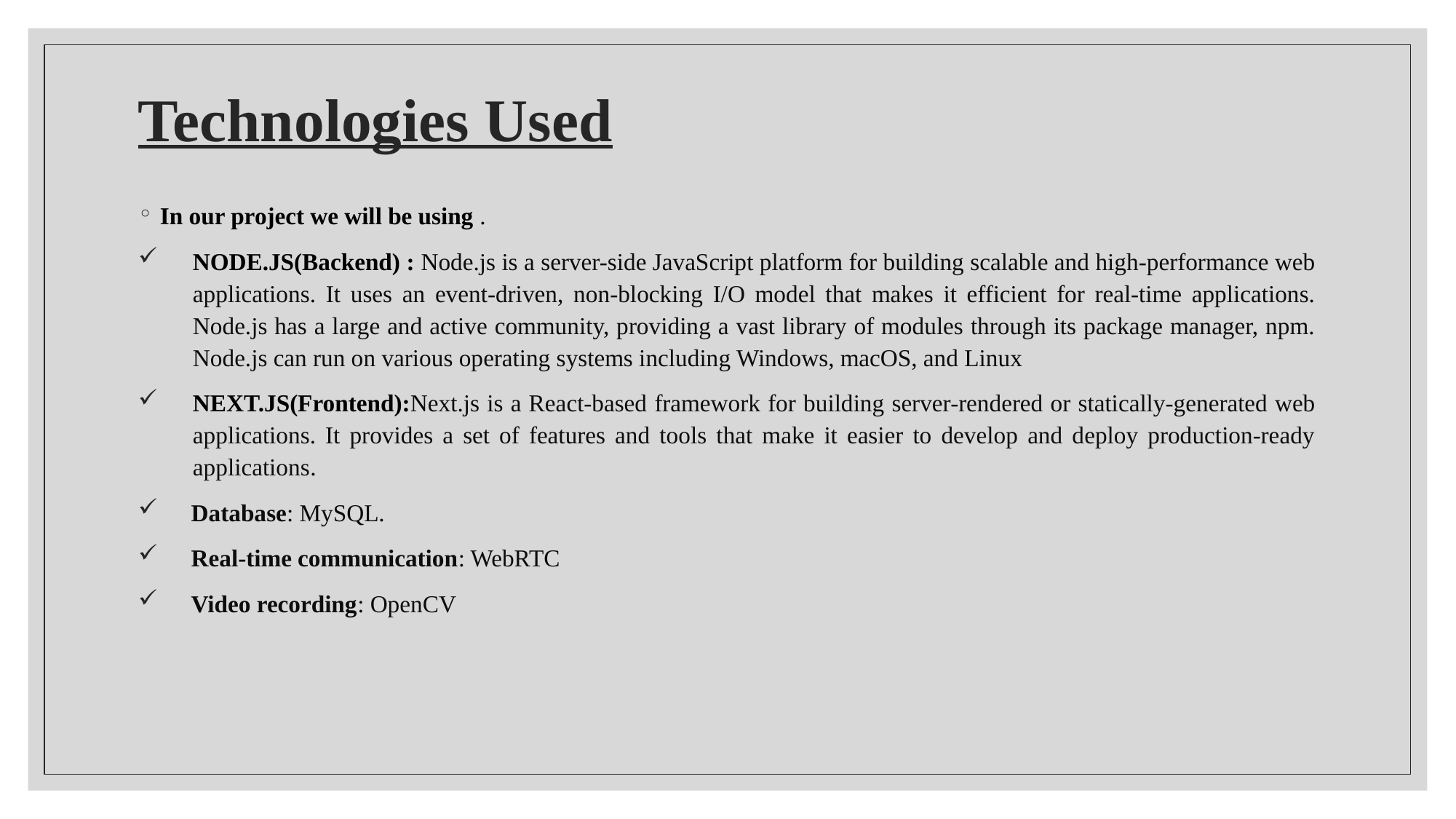

# Technologies Used
In our project we will be using .
NODE.JS(Backend) : Node.js is a server-side JavaScript platform for building scalable and high-performance web applications. It uses an event-driven, non-blocking I/O model that makes it efficient for real-time applications. Node.js has a large and active community, providing a vast library of modules through its package manager, npm. Node.js can run on various operating systems including Windows, macOS, and Linux
NEXT.JS(Frontend):Next.js is a React-based framework for building server-rendered or statically-generated web applications. It provides a set of features and tools that make it easier to develop and deploy production-ready applications.
  Database: MySQL.
  Real-time communication: WebRTC
  Video recording: OpenCV